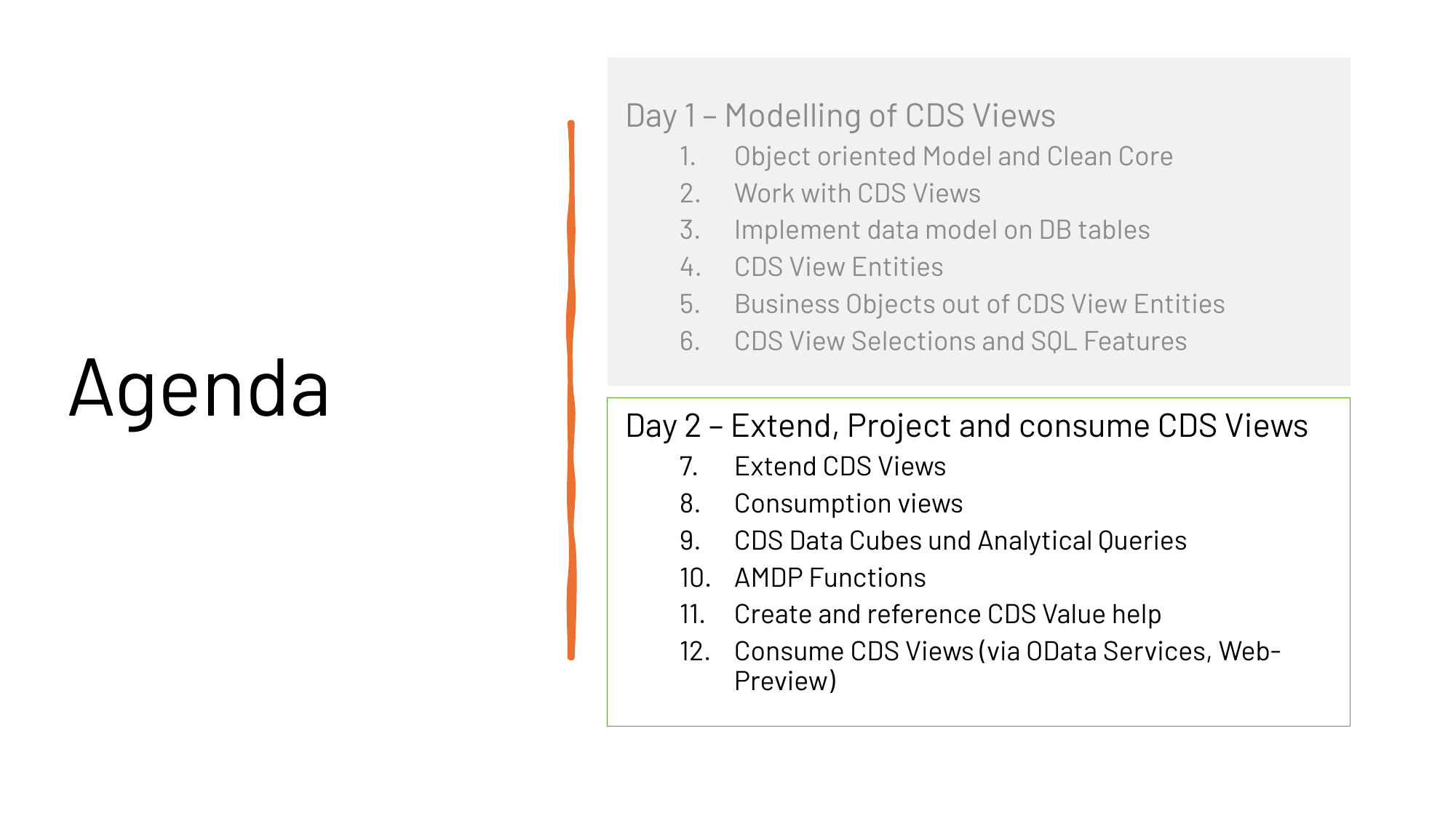

# Agenda

Day 1 – Modelling of CDS Views
Object oriented Model and Clean Core
Work with CDS Views
Implement data model on DB tables
CDS View Entities
Business Objects out of CDS View Entities
CDS View Selections and SQL Features

Day 2 – Extend, Project and consume CDS Views
Extend CDS Views
Consumption views
CDS Data Cubes und Analytical Queries
AMDP Functions
Create and reference CDS Value help
Consume CDS Views (via OData Services, Web-Preview)